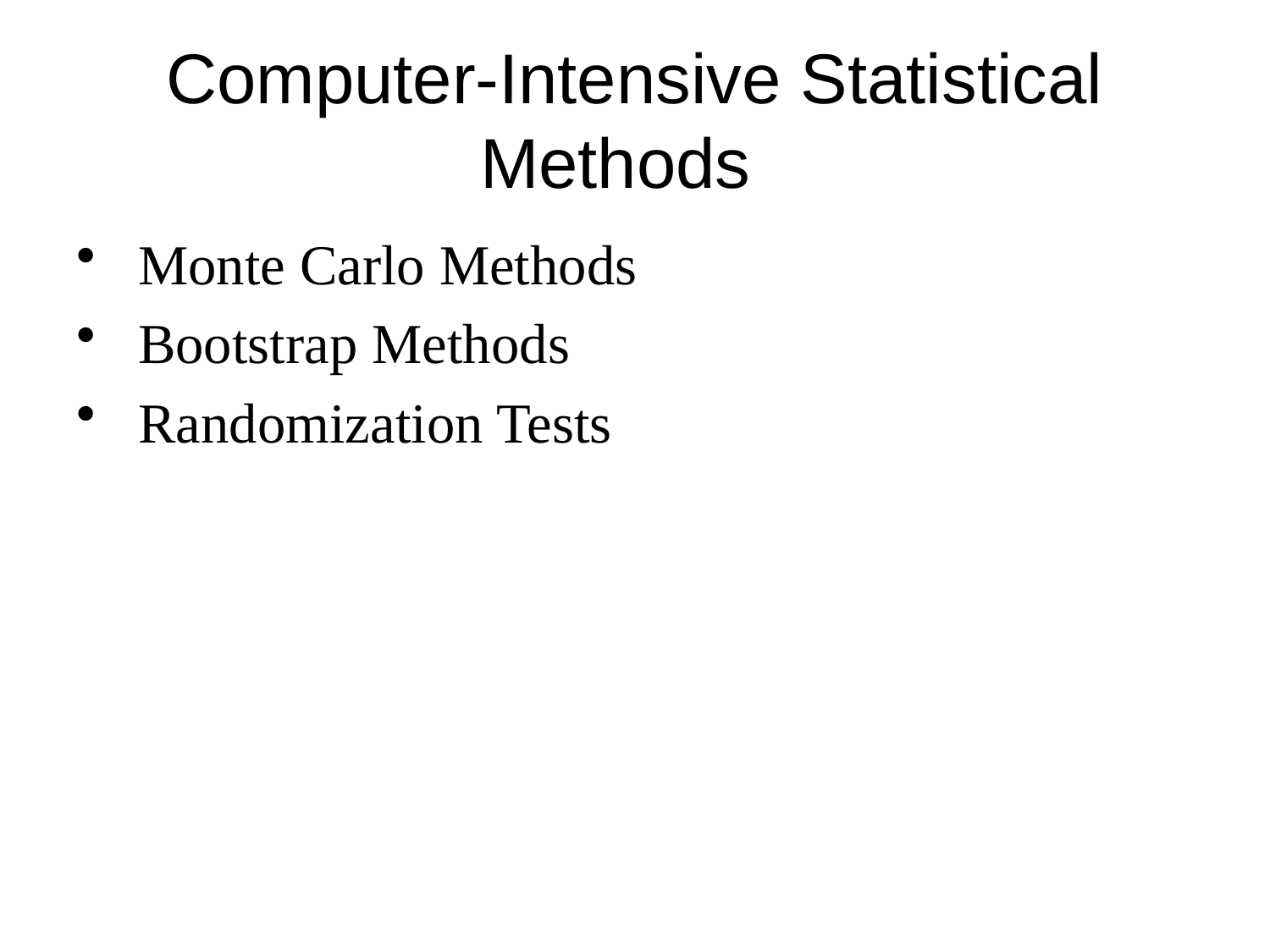

# Computer-Intensive Statistical Methods
 Monte Carlo Methods
 Bootstrap Methods
 Randomization Tests